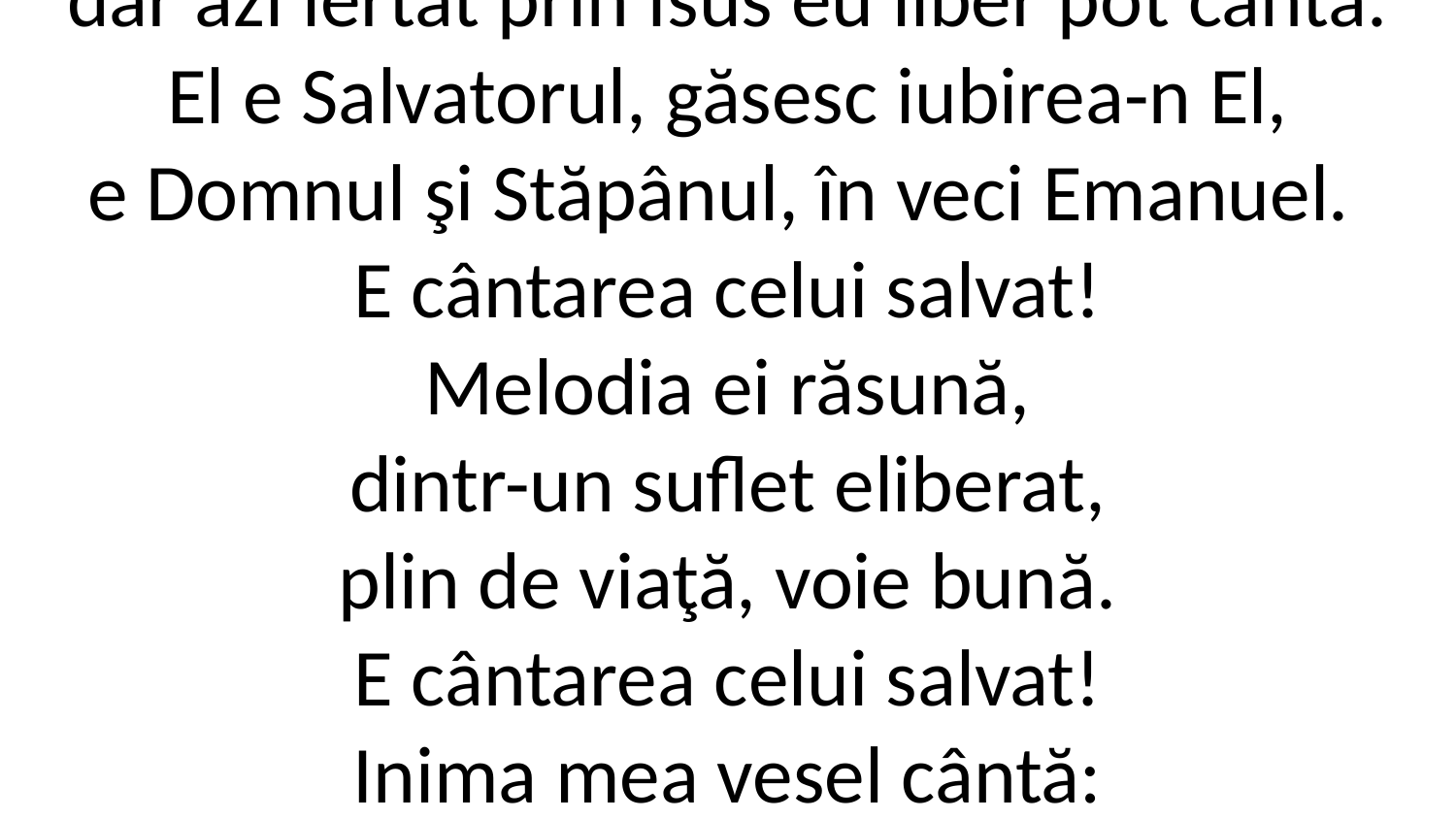

2. Inima-mi zdrobită zăcea sub grele sarcini,
dar azi iertat prin Isus eu liber pot cânta.
El e Salvatorul, găsesc iubirea-n El,
e Domnul şi Stăpânul, în veci Emanuel.
E cântarea celui salvat!
Melodia ei răsună,
dintr-un suflet eliberat,
plin de viaţă, voie bună.
E cântarea celui salvat!
Inima mea vesel cântă:
Aleluia! Aleluia!
Celui ce-n veci m-a salvat!